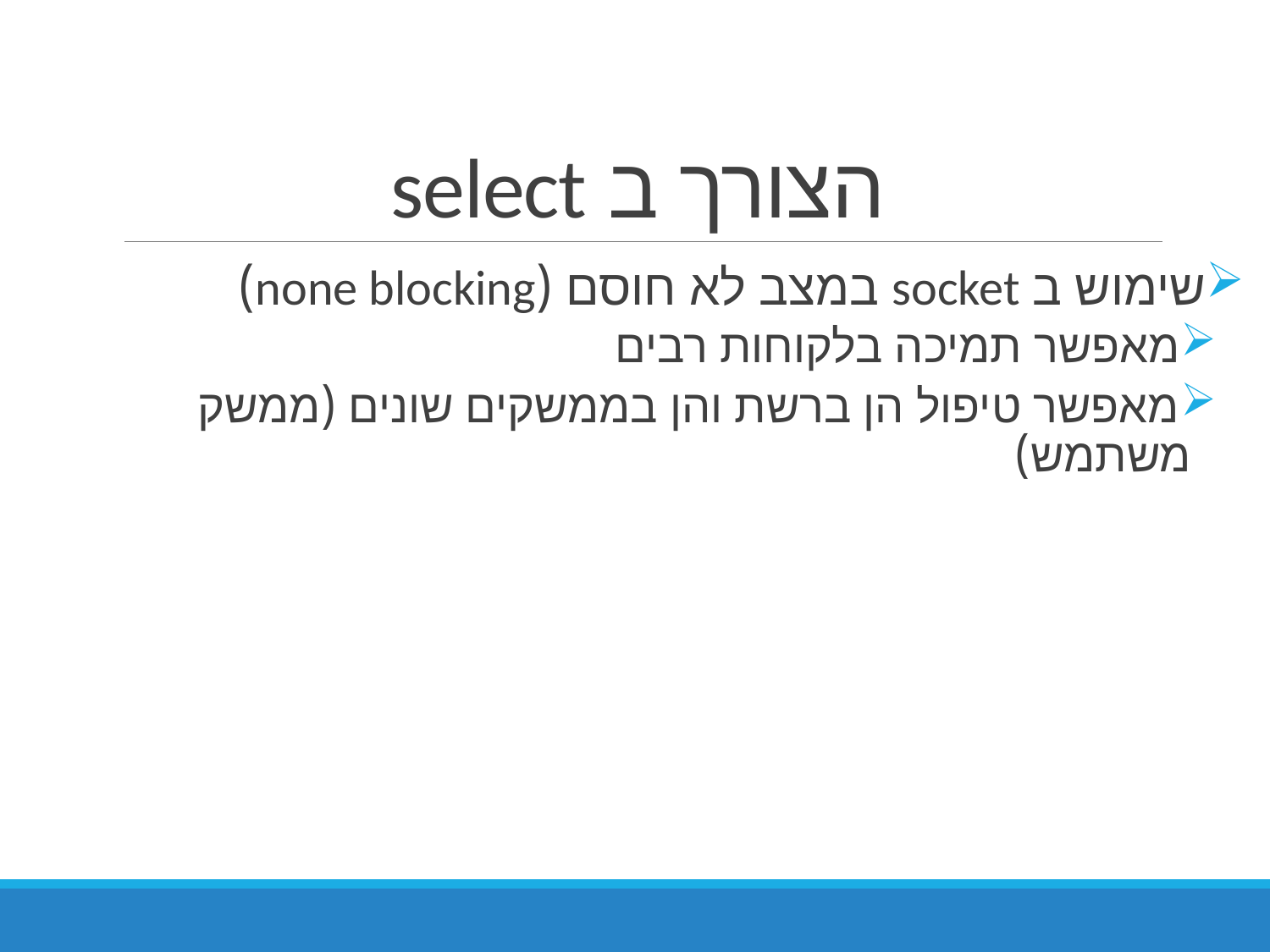

# הצורך ב select
שימוש ב socket במצב לא חוסם (none blocking)
מאפשר תמיכה בלקוחות רבים
מאפשר טיפול הן ברשת והן בממשקים שונים (ממשק משתמש)